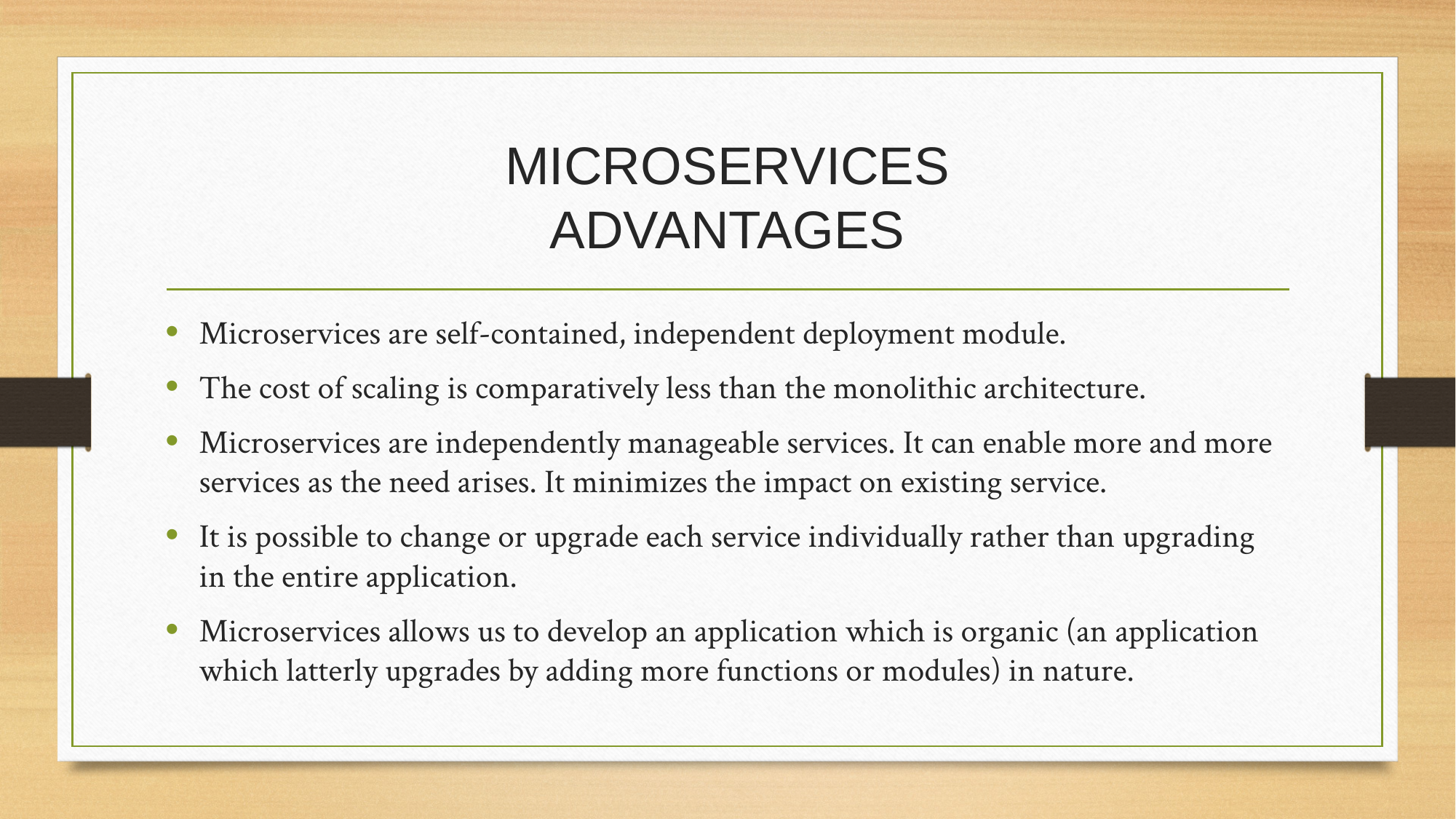

# MICROSERVICES ADVANTAGES
Microservices are self-contained, independent deployment module.
The cost of scaling is comparatively less than the monolithic architecture.
Microservices are independently manageable services. It can enable more and more services as the need arises. It minimizes the impact on existing service.
It is possible to change or upgrade each service individually rather than upgrading in the entire application.
Microservices allows us to develop an application which is organic (an application which latterly upgrades by adding more functions or modules) in nature.